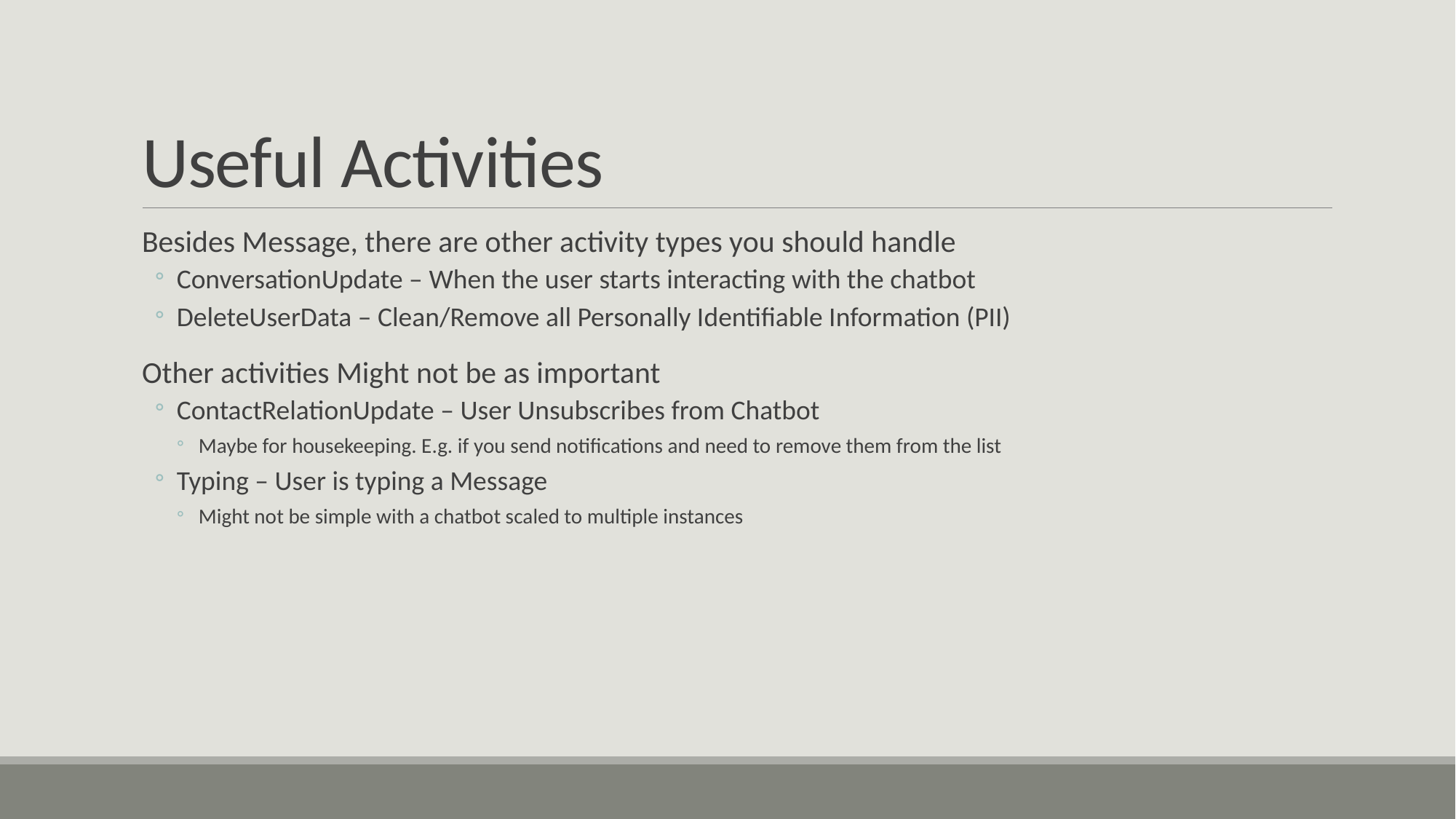

# Useful Activities
Besides Message, there are other activity types you should handle
ConversationUpdate – When the user starts interacting with the chatbot
DeleteUserData – Clean/Remove all Personally Identifiable Information (PII)
Other activities Might not be as important
ContactRelationUpdate – User Unsubscribes from Chatbot
Maybe for housekeeping. E.g. if you send notifications and need to remove them from the list
Typing – User is typing a Message
Might not be simple with a chatbot scaled to multiple instances